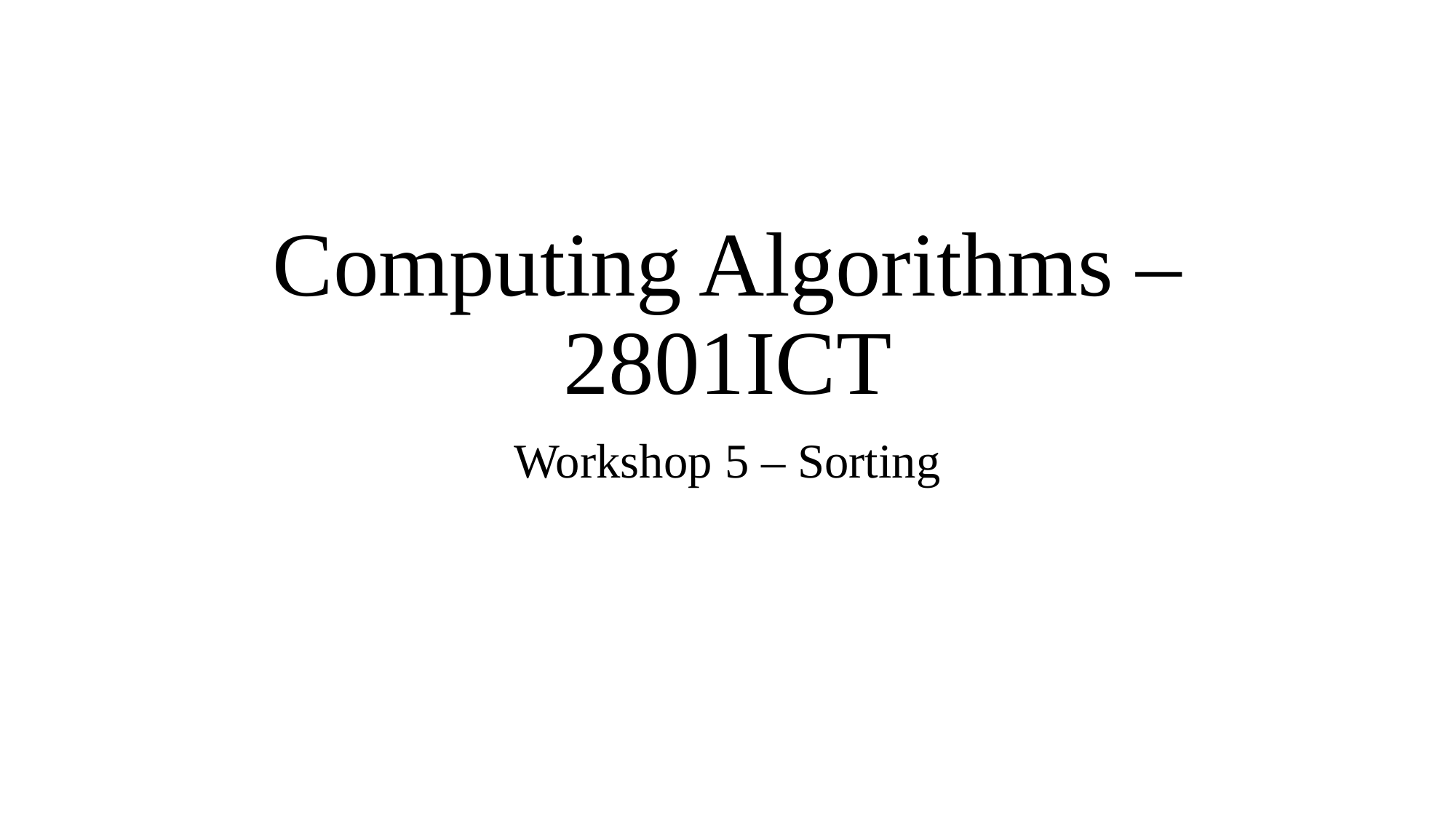

# Computing Algorithms – 2801ICT
Workshop 5 – Sorting